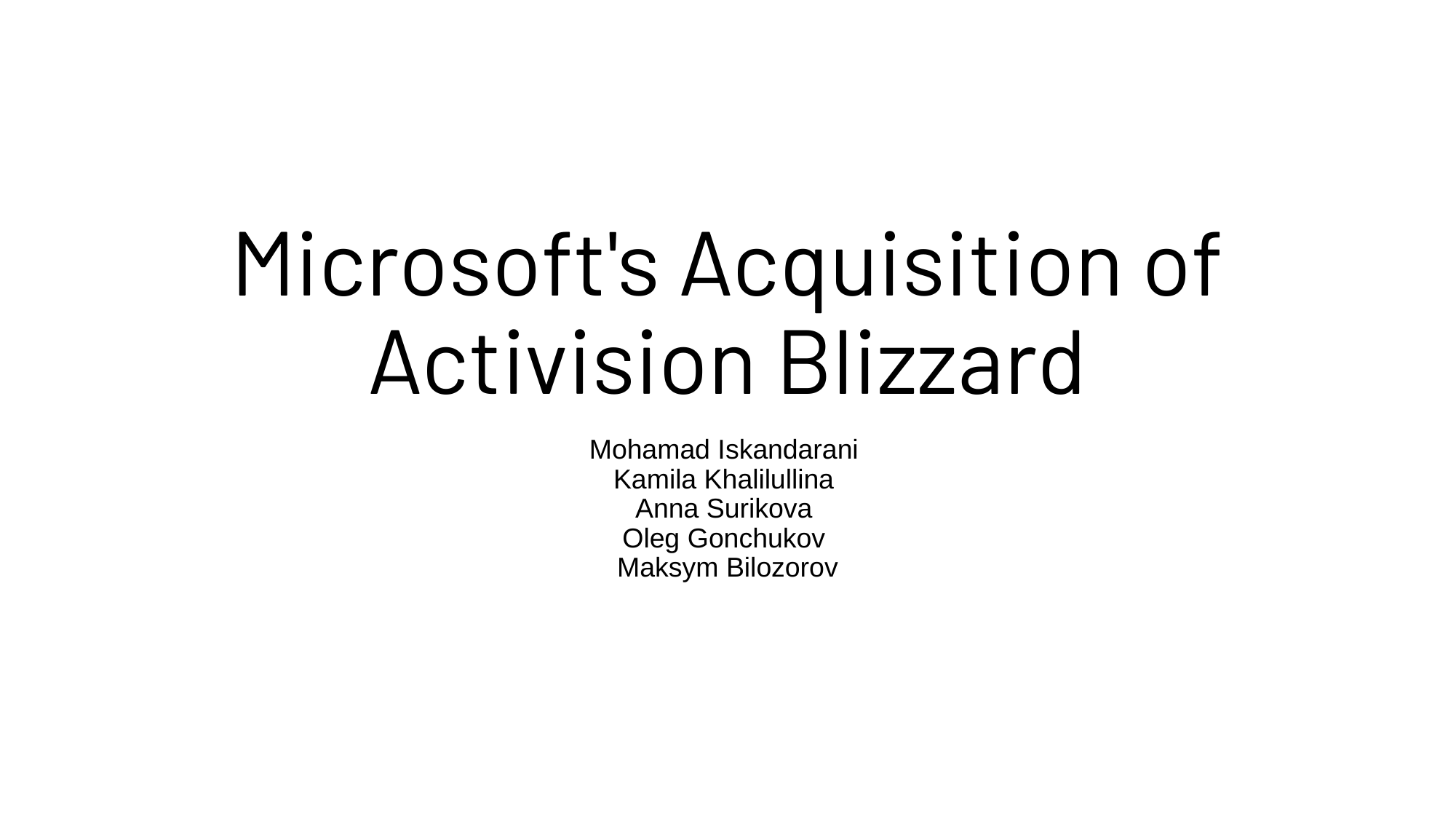

# Microsoft's Acquisition of Activision Blizzard
Mohamad Iskandarani
Kamila Khalilullina
Anna Surikova
Oleg Gonchukov
Maksym Bilozorov